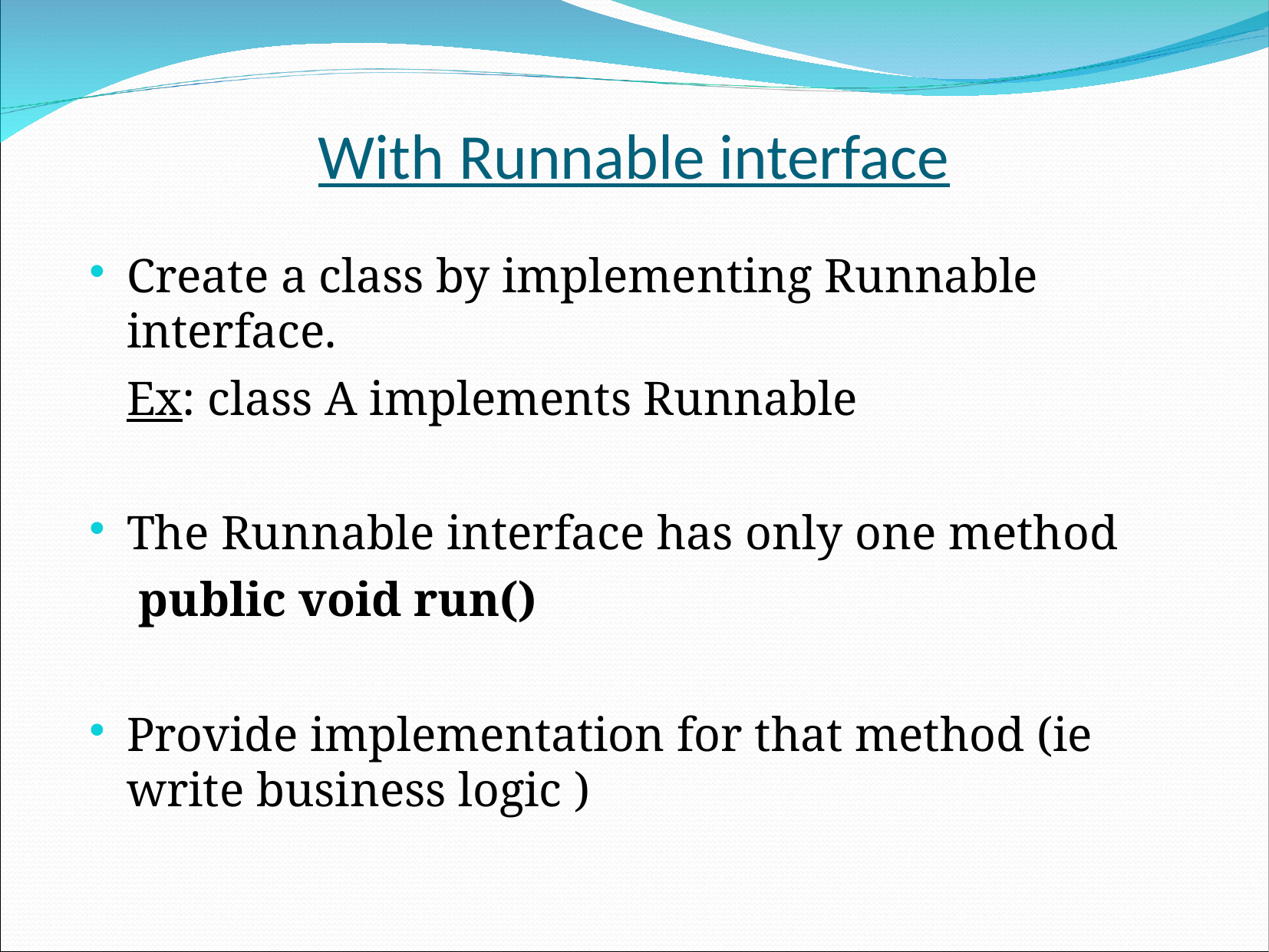

With Runnable interface

Create a class by implementing Runnable interface.
   Ex: class A implements Runnable

The Runnable interface has only one method
    public void run()

Provide implementation for that method (ie write business logic )